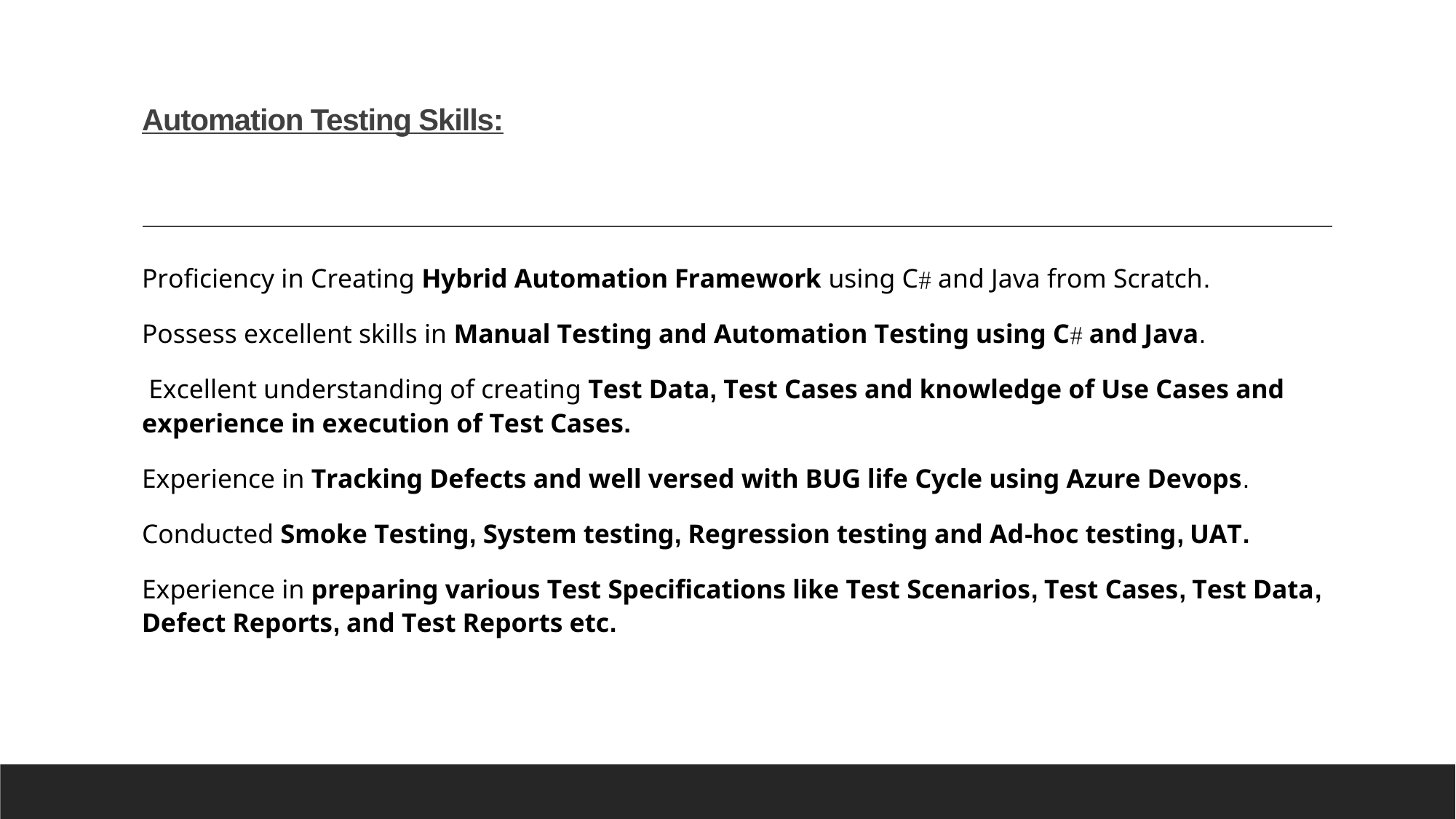

# Automation Testing Skills:
Proficiency in Creating Hybrid Automation Framework using C# and Java from Scratch.
Possess excellent skills in Manual Testing and Automation Testing using C# and Java.
 Excellent understanding of creating Test Data, Test Cases and knowledge of Use Cases and experience in execution of Test Cases.
Experience in Tracking Defects and well versed with BUG life Cycle using Azure Devops.
Conducted Smoke Testing, System testing, Regression testing and Ad-hoc testing, UAT.
Experience in preparing various Test Specifications like Test Scenarios, Test Cases, Test Data, Defect Reports, and Test Reports etc.